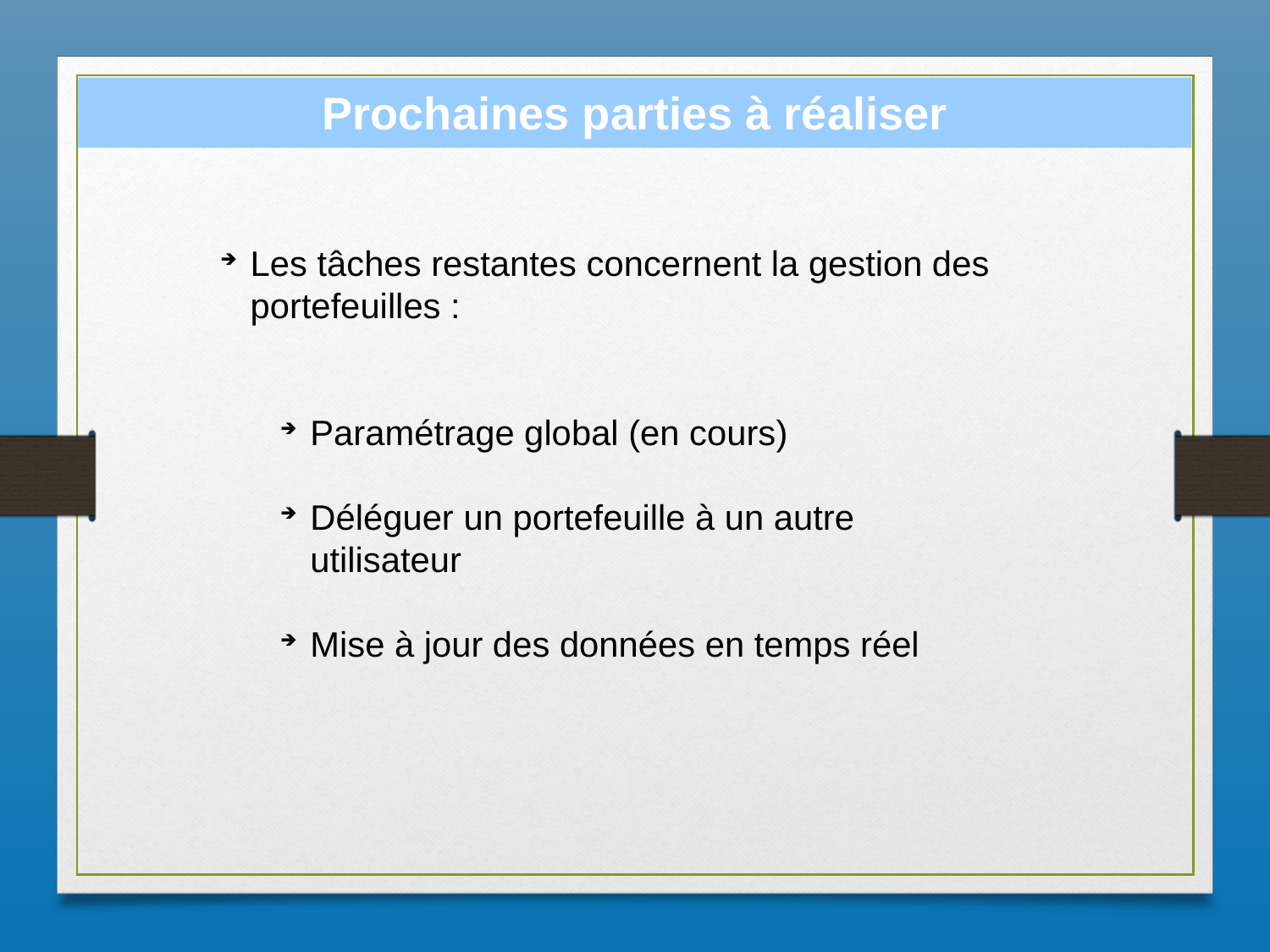

Prochaines parties à réaliser
Les tâches restantes concernent la gestion des portefeuilles :

Paramétrage global (en cours)

Déléguer un portefeuille à un autre utilisateur

Mise à jour des données en temps réel